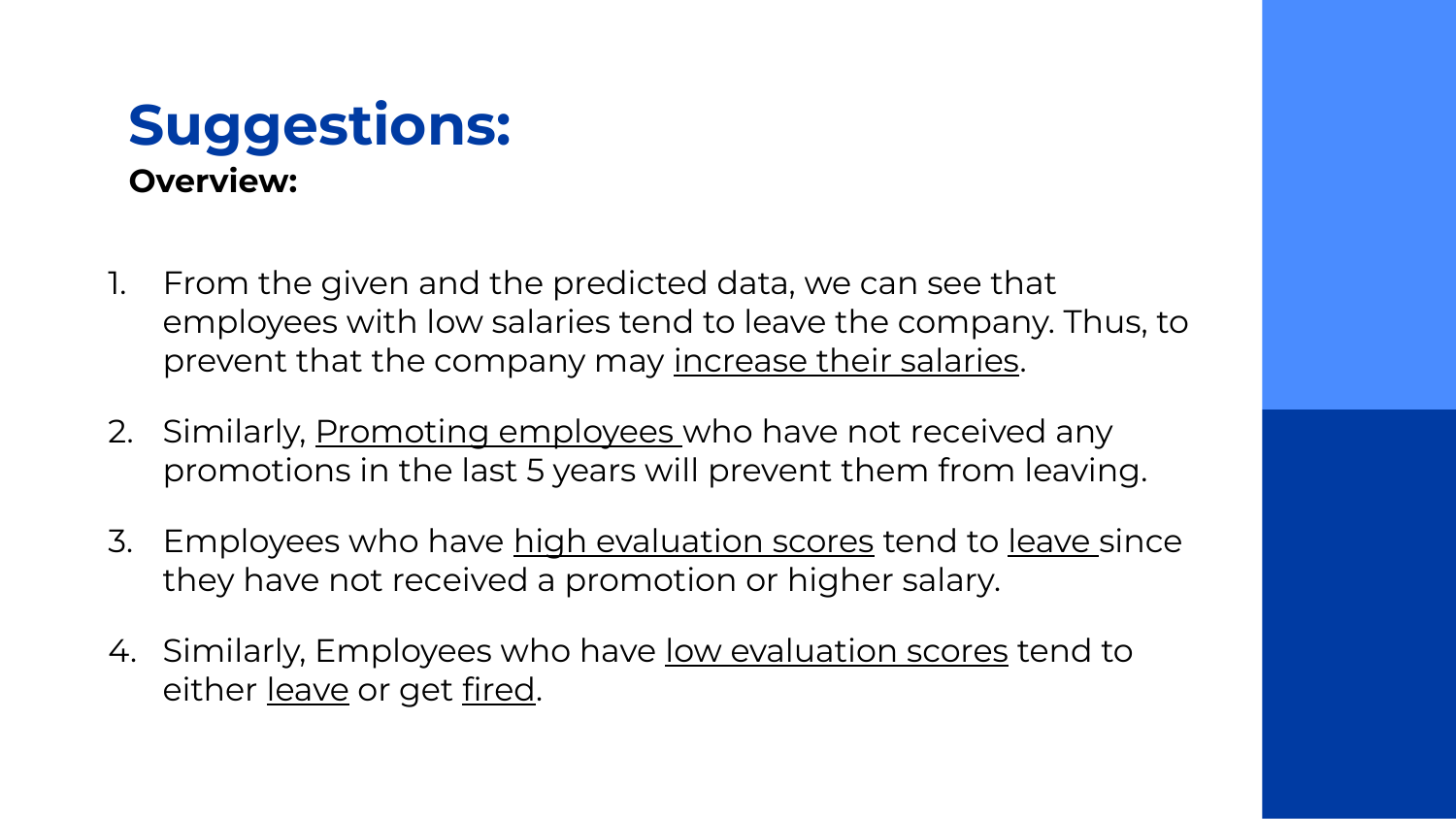

# Suggestions:
Overview:
From the given and the predicted data, we can see that employees with low salaries tend to leave the company. Thus, to prevent that the company may increase their salaries.
Similarly, Promoting employees who have not received any promotions in the last 5 years will prevent them from leaving.
Employees who have high evaluation scores tend to leave since they have not received a promotion or higher salary.
Similarly, Employees who have low evaluation scores tend to either leave or get fired.